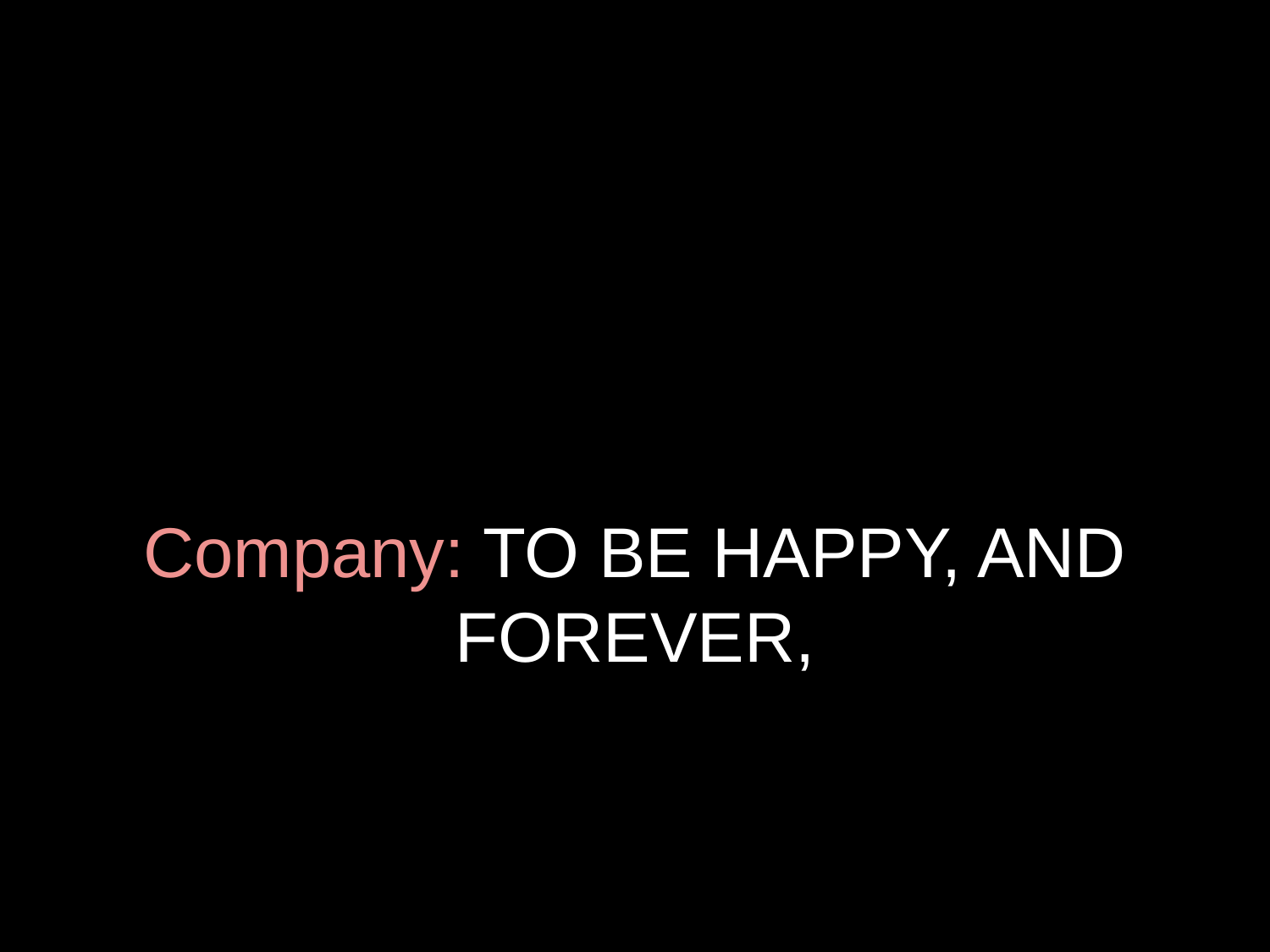

# Company: TO BE HAPPY, AND FOREVER,